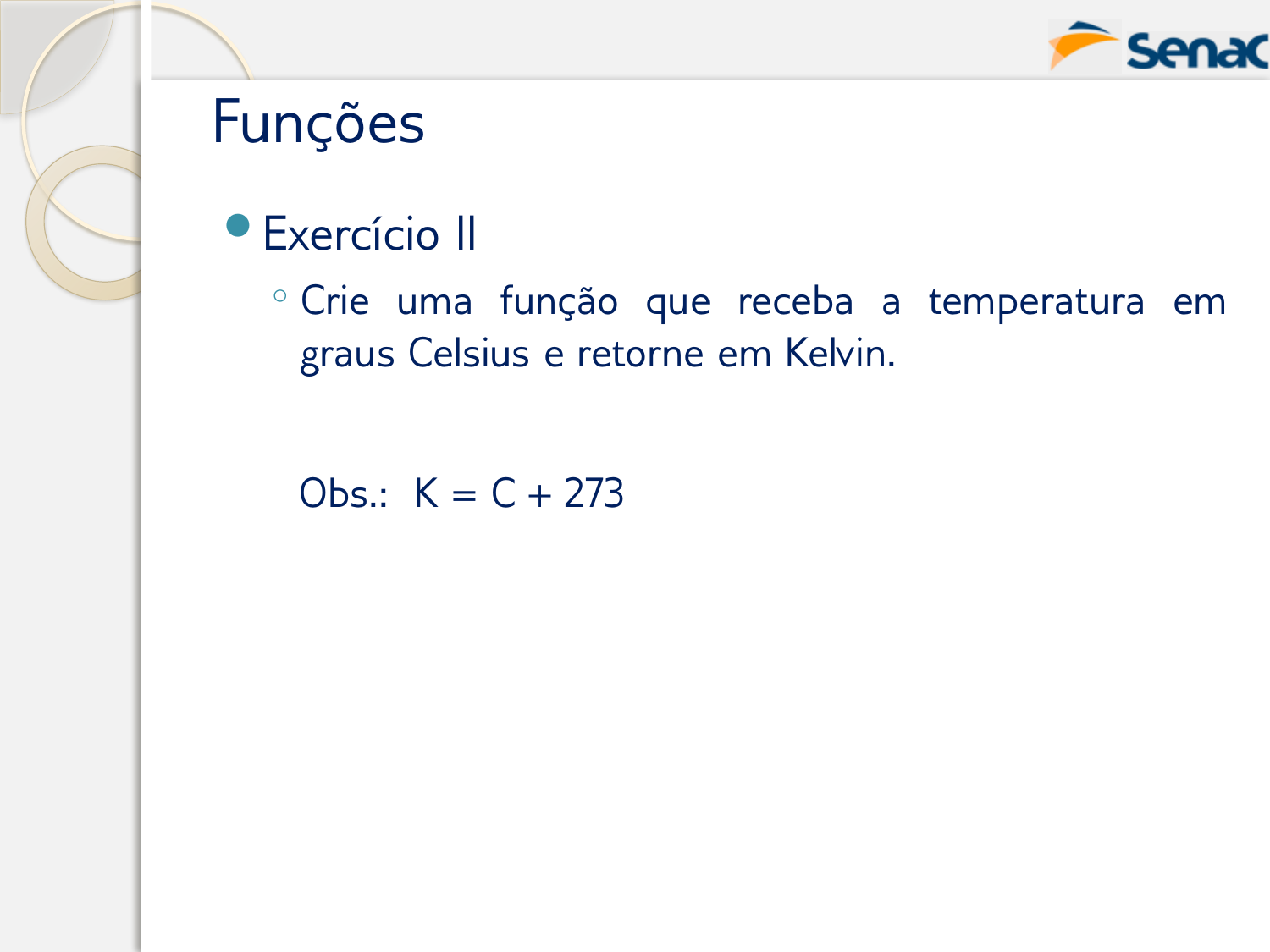

# Funções
Exercício II
Crie uma função que receba a temperatura em graus Celsius e retorne em Kelvin.

Obs.:  K = C + 273